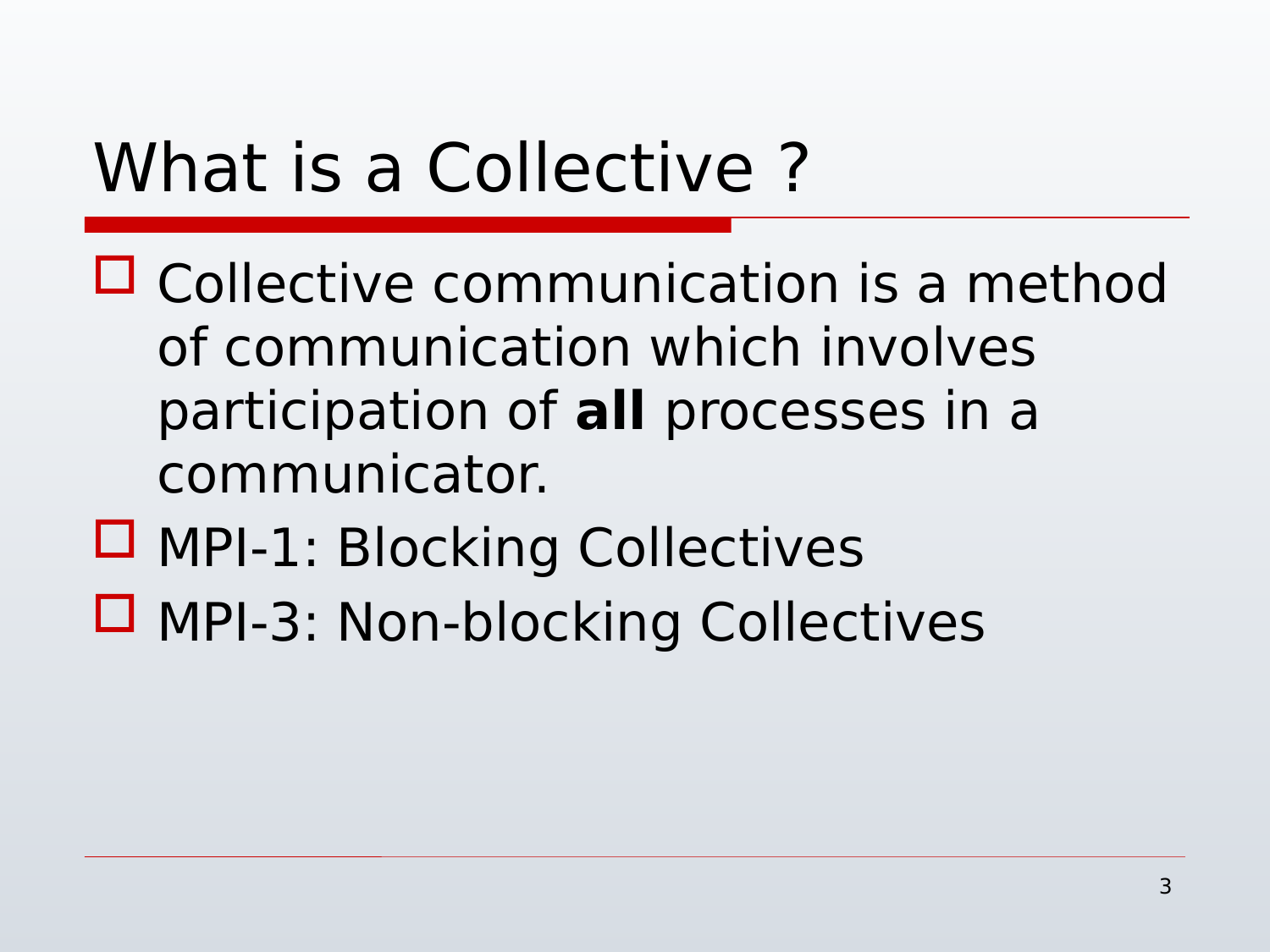

# What is a Collective ?
Collective communication is a method of communication which involves participation of all processes in a communicator.
MPI-1: Blocking Collectives
MPI-3: Non-blocking Collectives
3